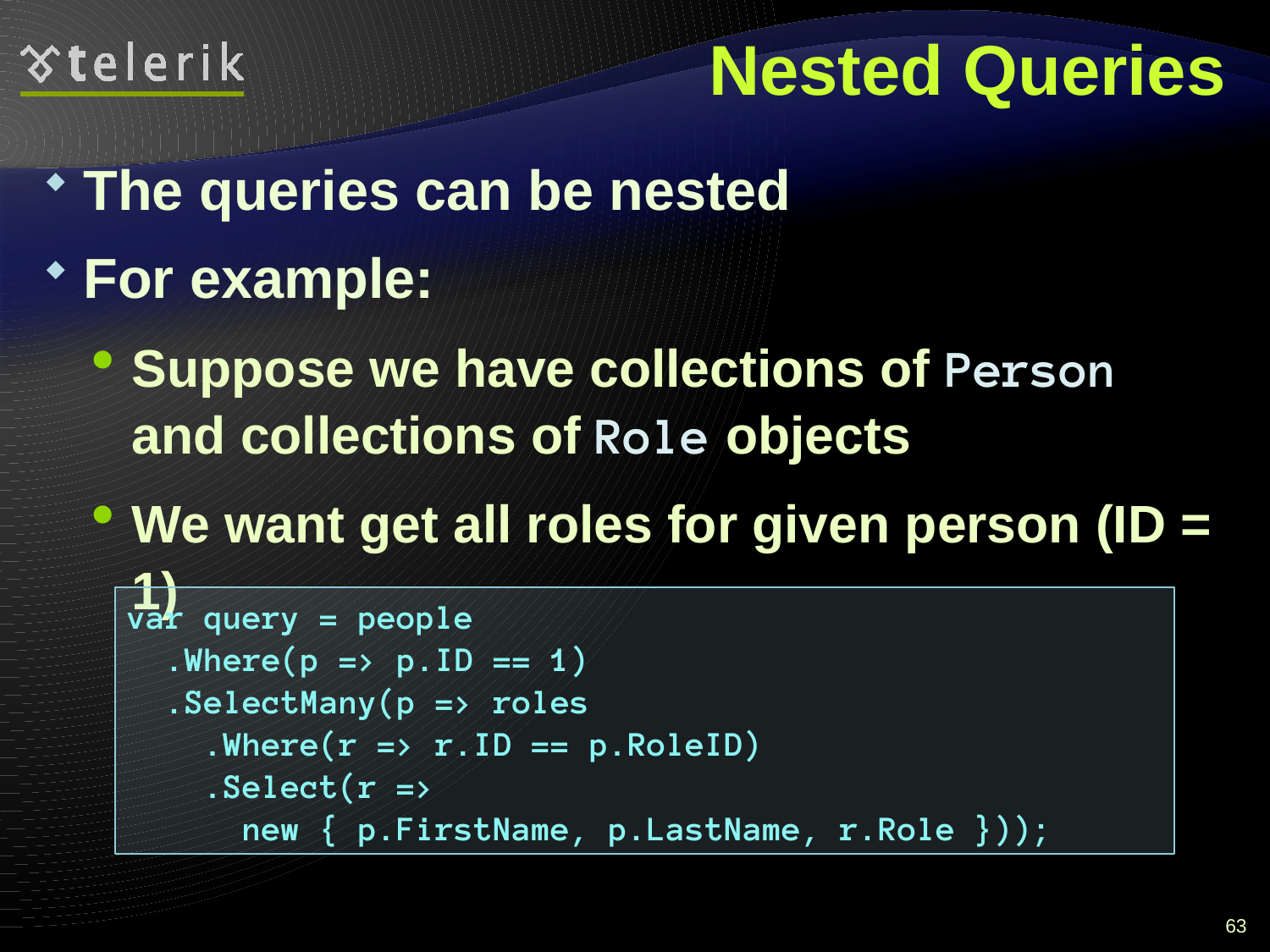

# Nested Queries
The queries can be nested
For example:
Suppose we have collections of Person and collections of Role objects
We want get all roles for given person (ID = 1)
var query = people
  .Where(p => p.ID == 1)
  .SelectMany(p => roles
    .Where(r => r.ID == p.RoleID)
    .Select(r =>
      new { p.FirstName, p.LastName, r.Role }));
63